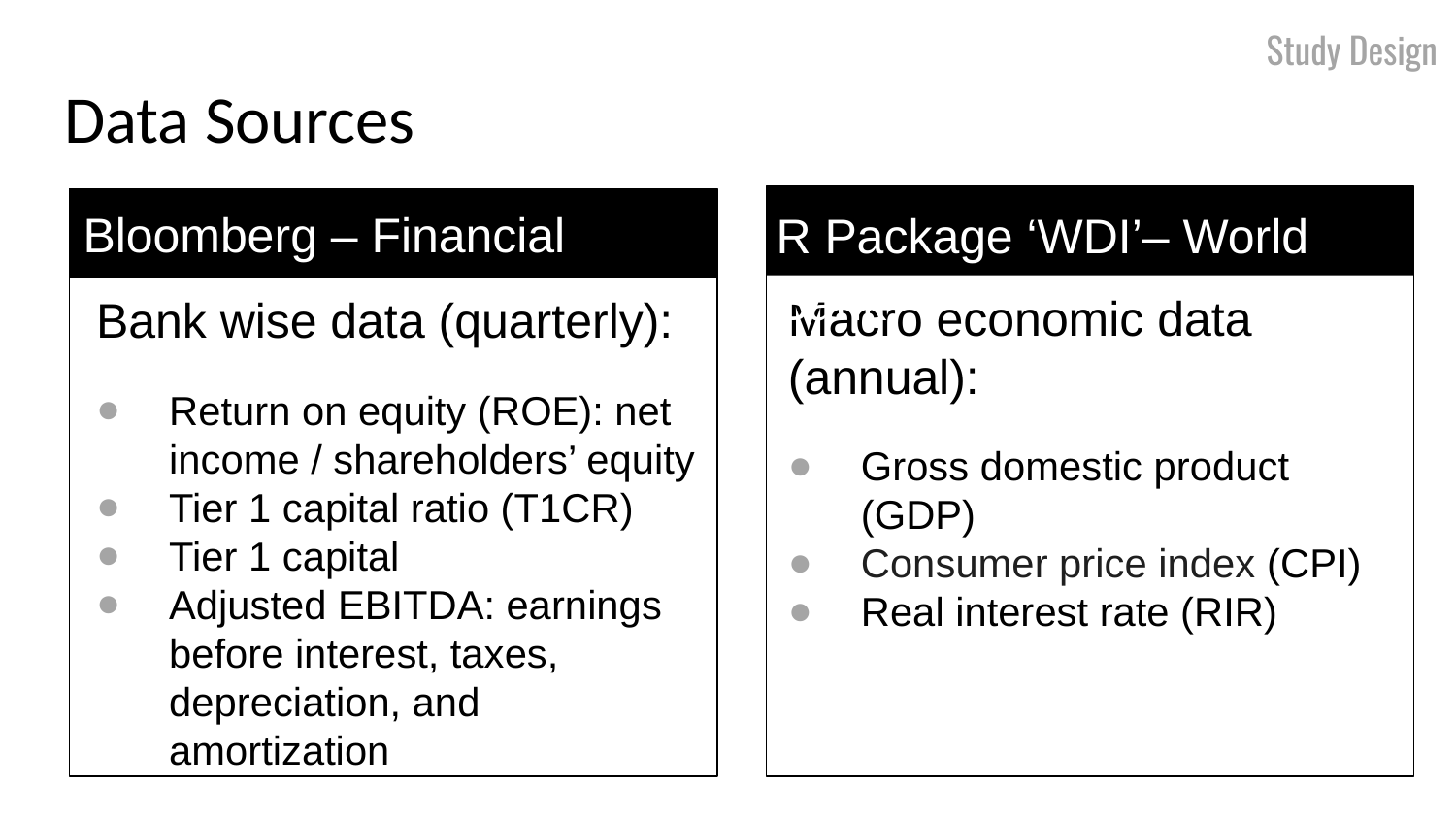

Study Design
# Data Sources
Bloomberg – Financial Report
R Package ‘WDI’– World Bank

Macro economic data (annual):

Gross domestic product (GDP)
Consumer price index (CPI)
Real interest rate (RIR)
Bank wise data (quarterly):

Return on equity (ROE): net income / shareholders’ equity
Tier 1 capital ratio (T1CR)
Tier 1 capital
Adjusted EBITDA: earnings before interest, taxes, depreciation, and amortization